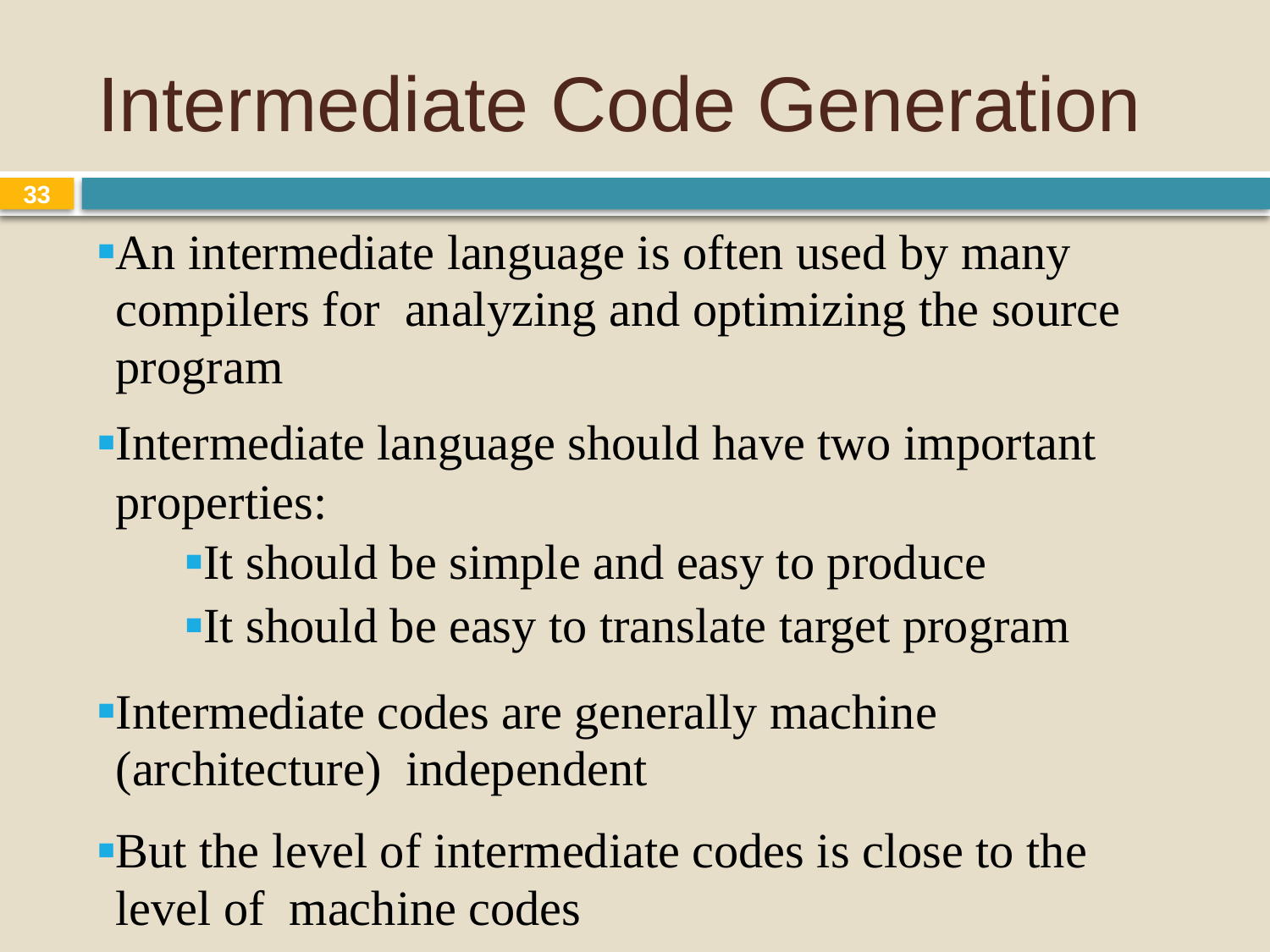

# Intermediate Code Generation
33
An intermediate language is often used by many compilers for  analyzing and optimizing the source program
Intermediate language should have two important properties:
It should be simple and easy to produce
It should be easy to translate target program
Intermediate codes are generally machine (architecture)  independent
But the level of intermediate codes is close to the level of  machine codes